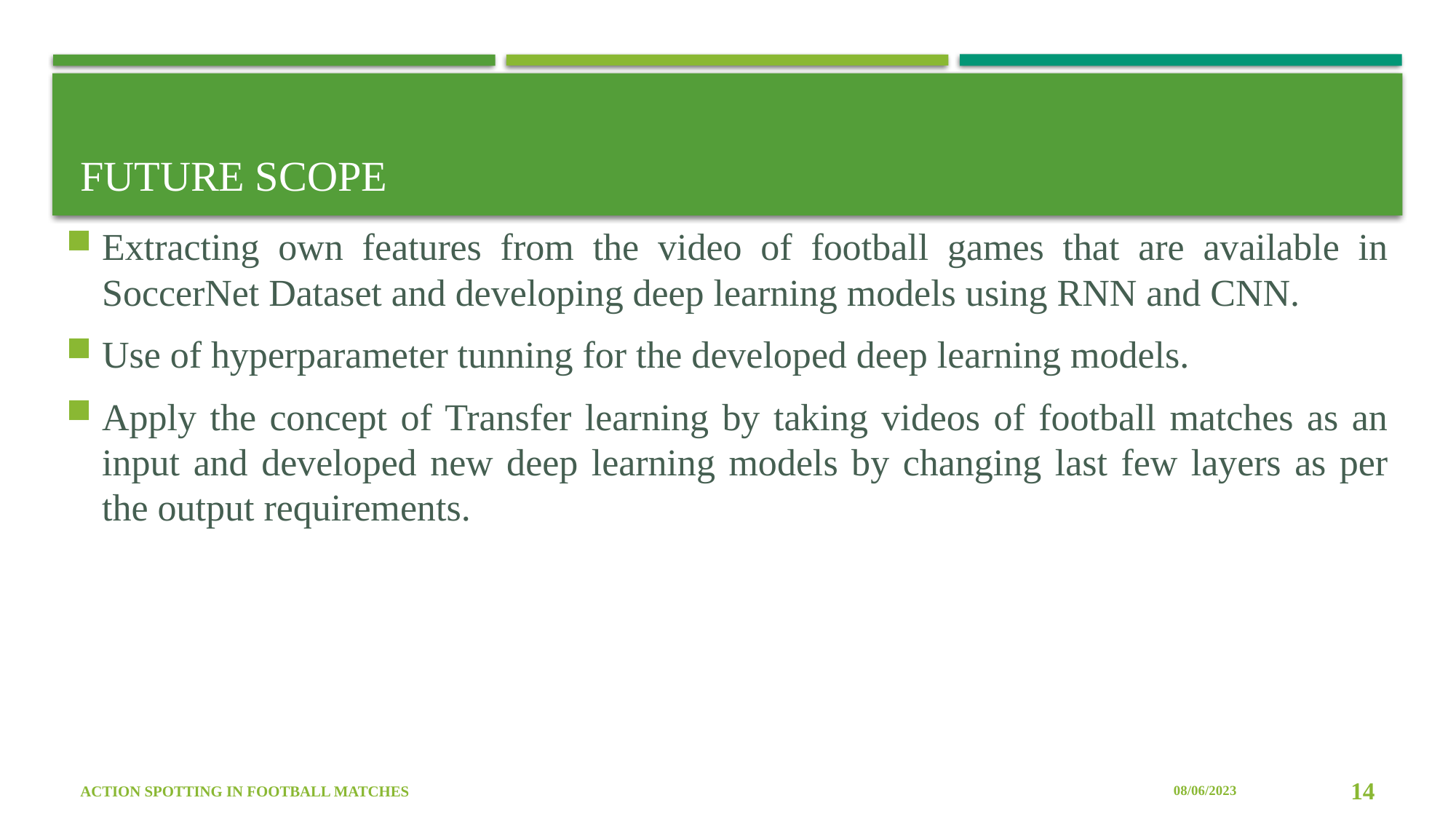

# Future Scope
Extracting own features from the video of football games that are available in SoccerNet Dataset and developing deep learning models using RNN and CNN.
Use of hyperparameter tunning for the developed deep learning models.
Apply the concept of Transfer learning by taking videos of football matches as an input and developed new deep learning models by changing last few layers as per the output requirements.
14
08/06/2023
Action Spotting in Football Matches